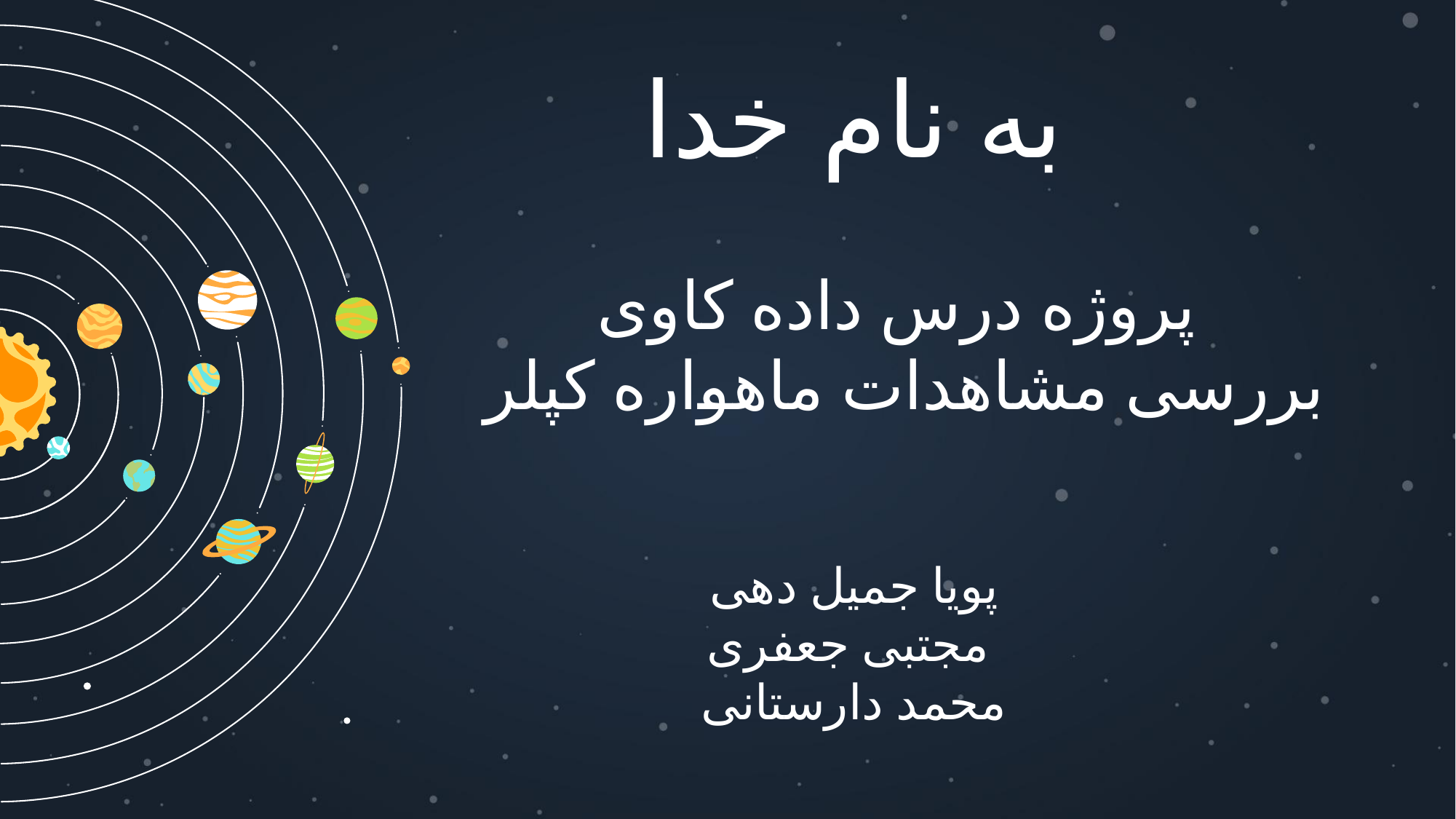

# به نام خدا
پروژه درس داده کاوی
 بررسی مشاهدات ماهواره کپلر
پویا جمیل دهی
مجتبی جعفری
محمد دارستانی